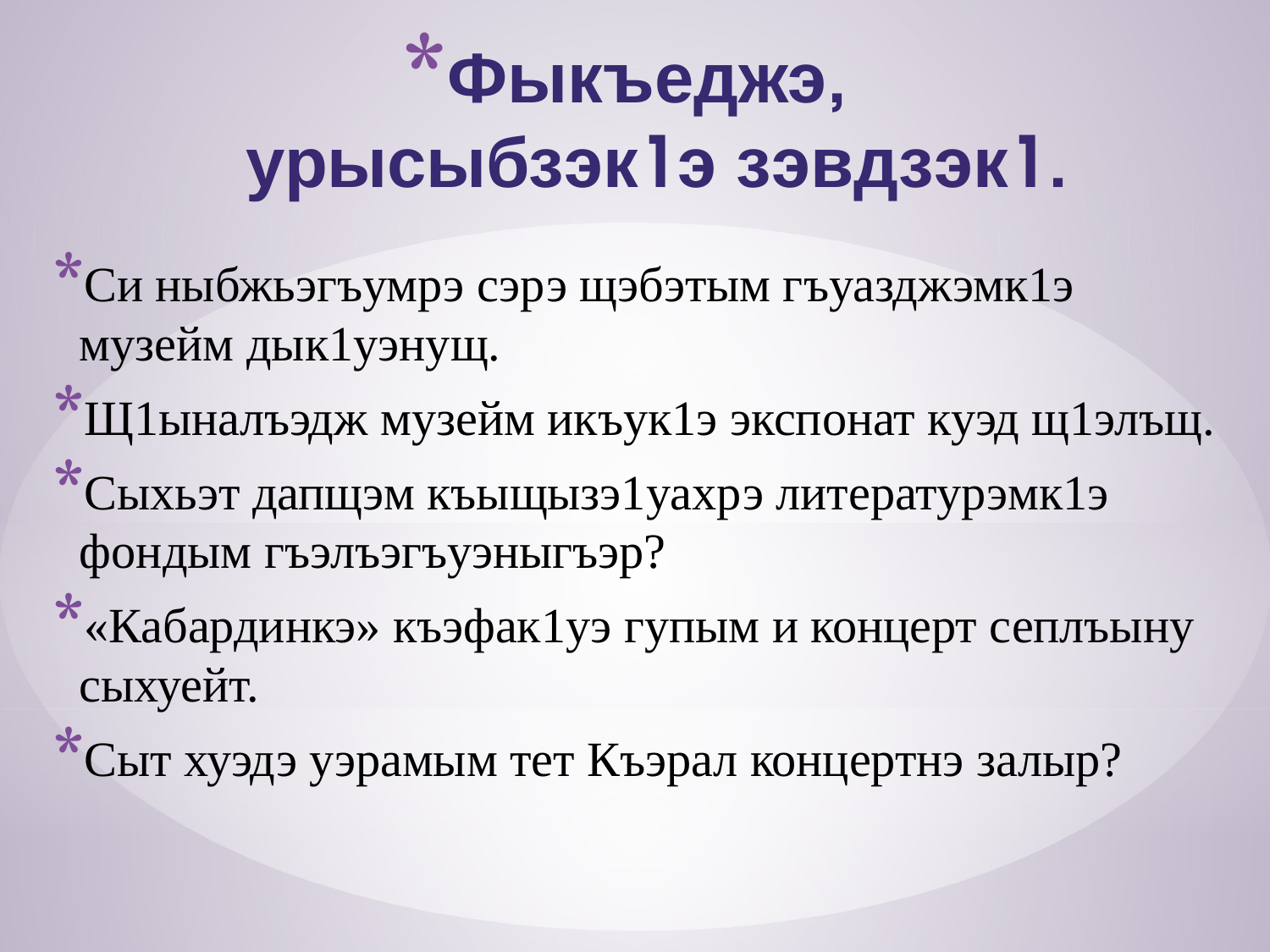

# Фыкъеджэ, урысыбзэк1э зэвдзэк1.
Си ныбжьэгъумрэ сэрэ щэбэтым гъуазджэмк1э музейм дык1уэнущ.
Щ1ыналъэдж музейм икъук1э экспонат куэд щ1элъщ.
Сыхьэт дапщэм къыщызэ1уахрэ литературэмк1э фондым гъэлъэгъуэныгъэр?
«Кабардинкэ» къэфак1уэ гупым и концерт сеплъыну сыхуейт.
Сыт хуэдэ уэрамым тет Къэрал концертнэ залыр?